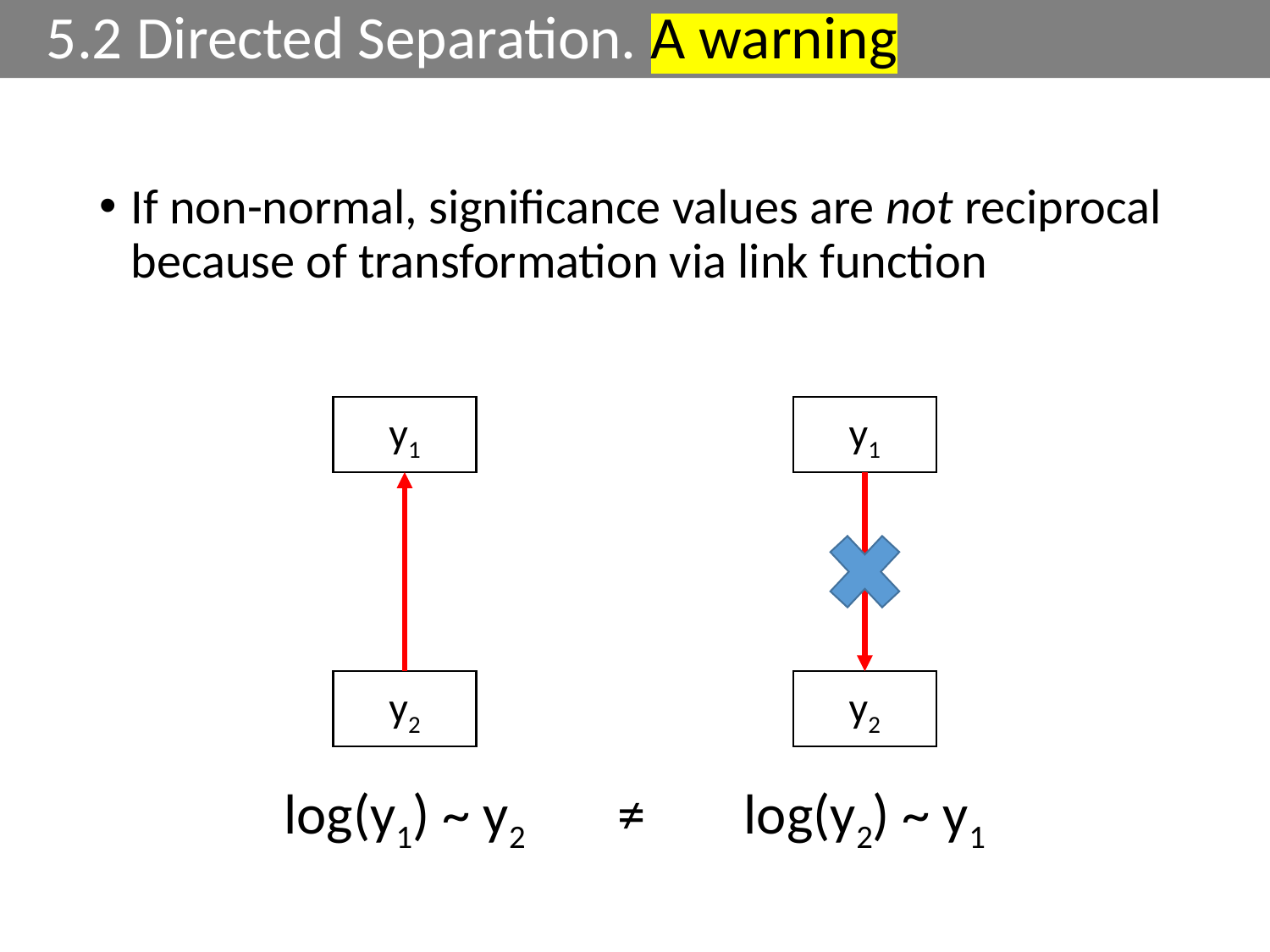

# 5.2 Directed Separation. A warning
If non-normal, significance values are not reciprocal because of transformation via link function
y1
y1

y2
y2
≠
log(y2) ~ y1
log(y1) ~ y2